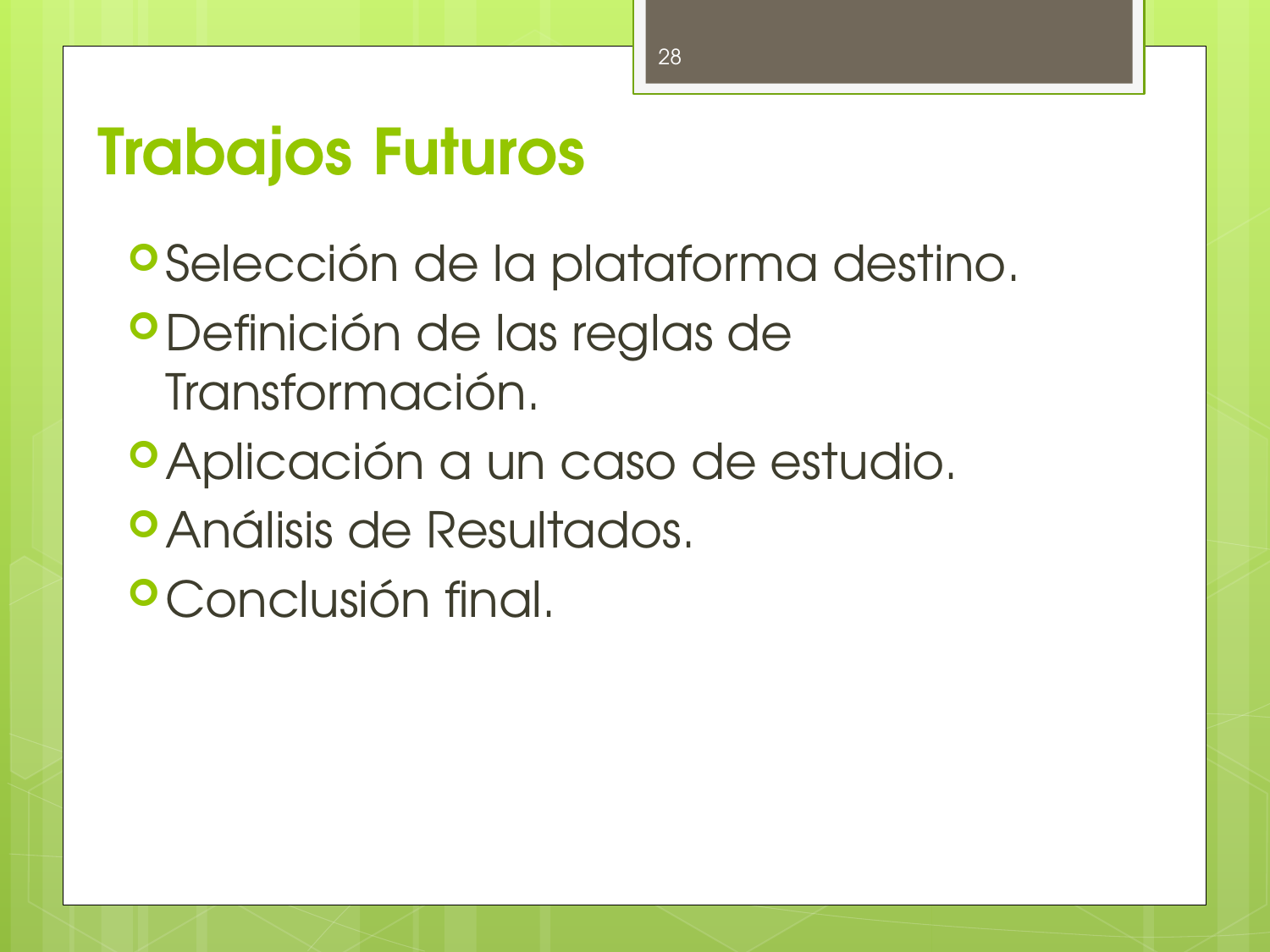

28
# Trabajos Futuros
Selección de la plataforma destino.
Definición de las reglas de  Transformación.
Aplicación a un caso de estudio.
Análisis de Resultados.
Conclusión final.